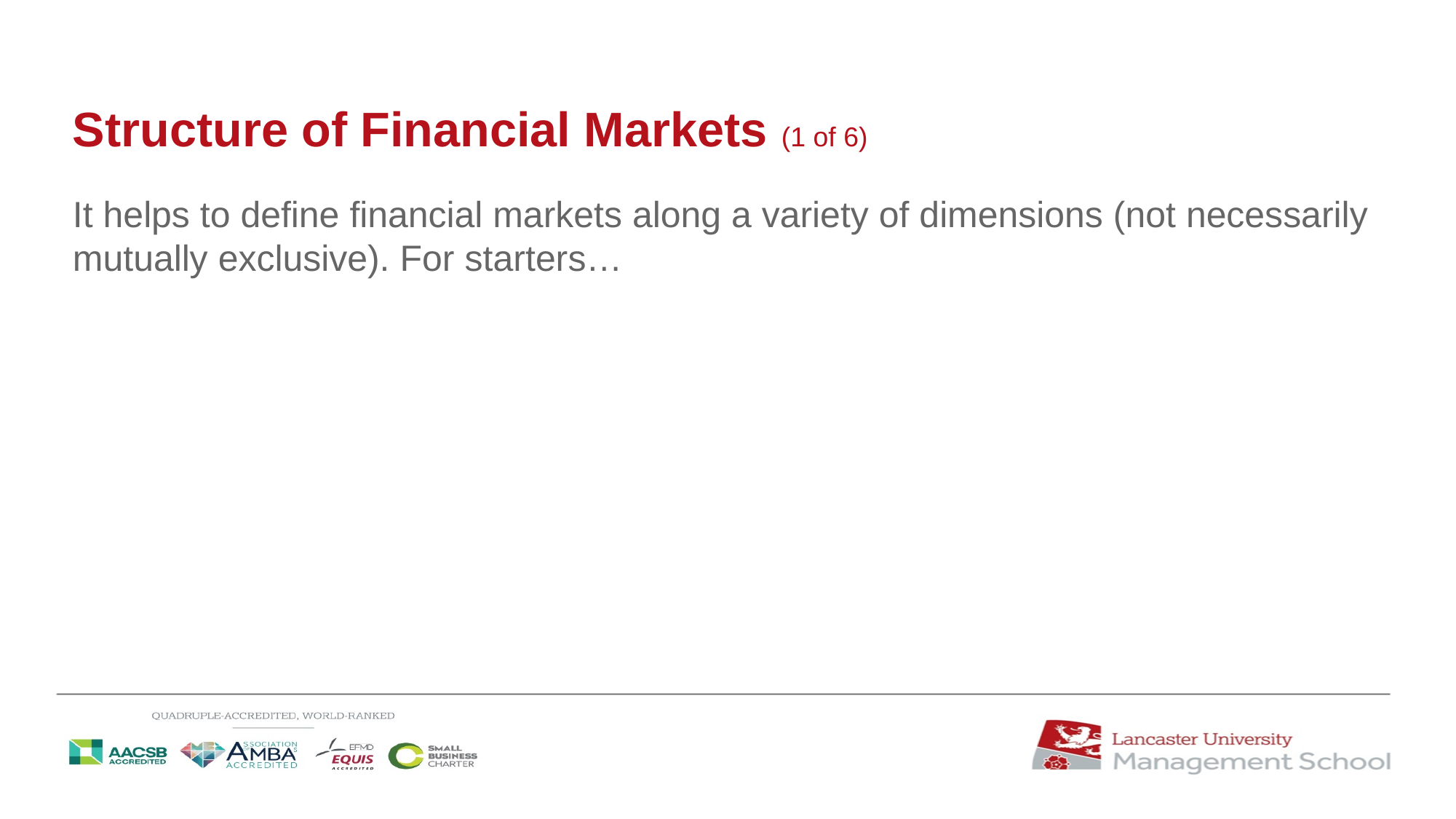

# Structure of Financial Markets (1 of 6)
It helps to define financial markets along a variety of dimensions (not necessarily mutually exclusive). For starters…